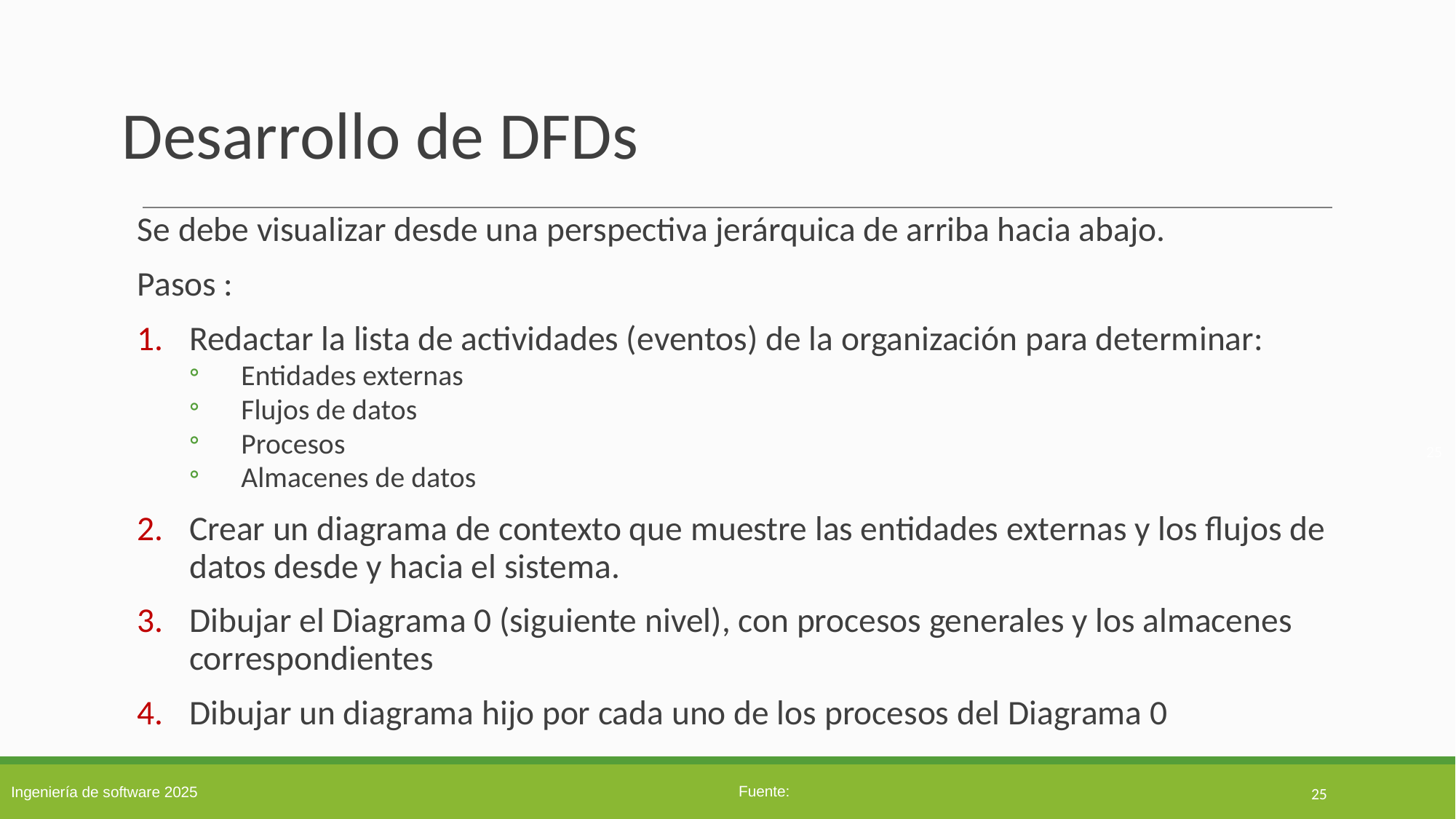

# Desarrollo de DFDs
Se debe visualizar desde una perspectiva jerárquica de arriba hacia abajo.
Pasos :
Redactar la lista de actividades (eventos) de la organización para determinar:
Entidades externas
Flujos de datos
Procesos
Almacenes de datos
Crear un diagrama de contexto que muestre las entidades externas y los flujos de datos desde y hacia el sistema.
Dibujar el Diagrama 0 (siguiente nivel), con procesos generales y los almacenes correspondientes
Dibujar un diagrama hijo por cada uno de los procesos del Diagrama 0
25
25